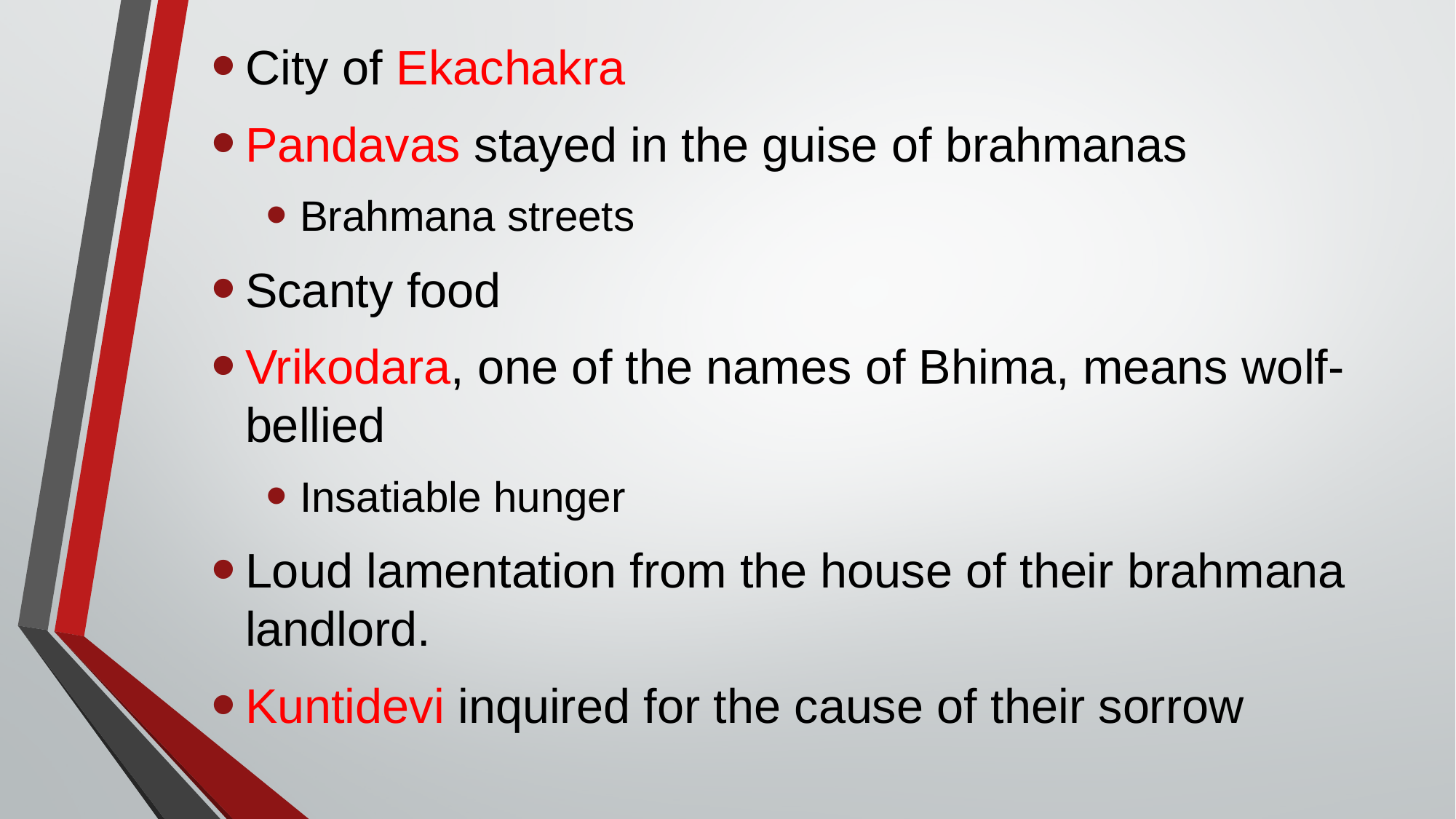

City of Ekachakra
Pandavas stayed in the guise of brahmanas
Brahmana streets
Scanty food
Vrikodara, one of the names of Bhima, means wolf-bellied
Insatiable hunger
Loud lamentation from the house of their brahmana landlord.
Kuntidevi inquired for the cause of their sorrow